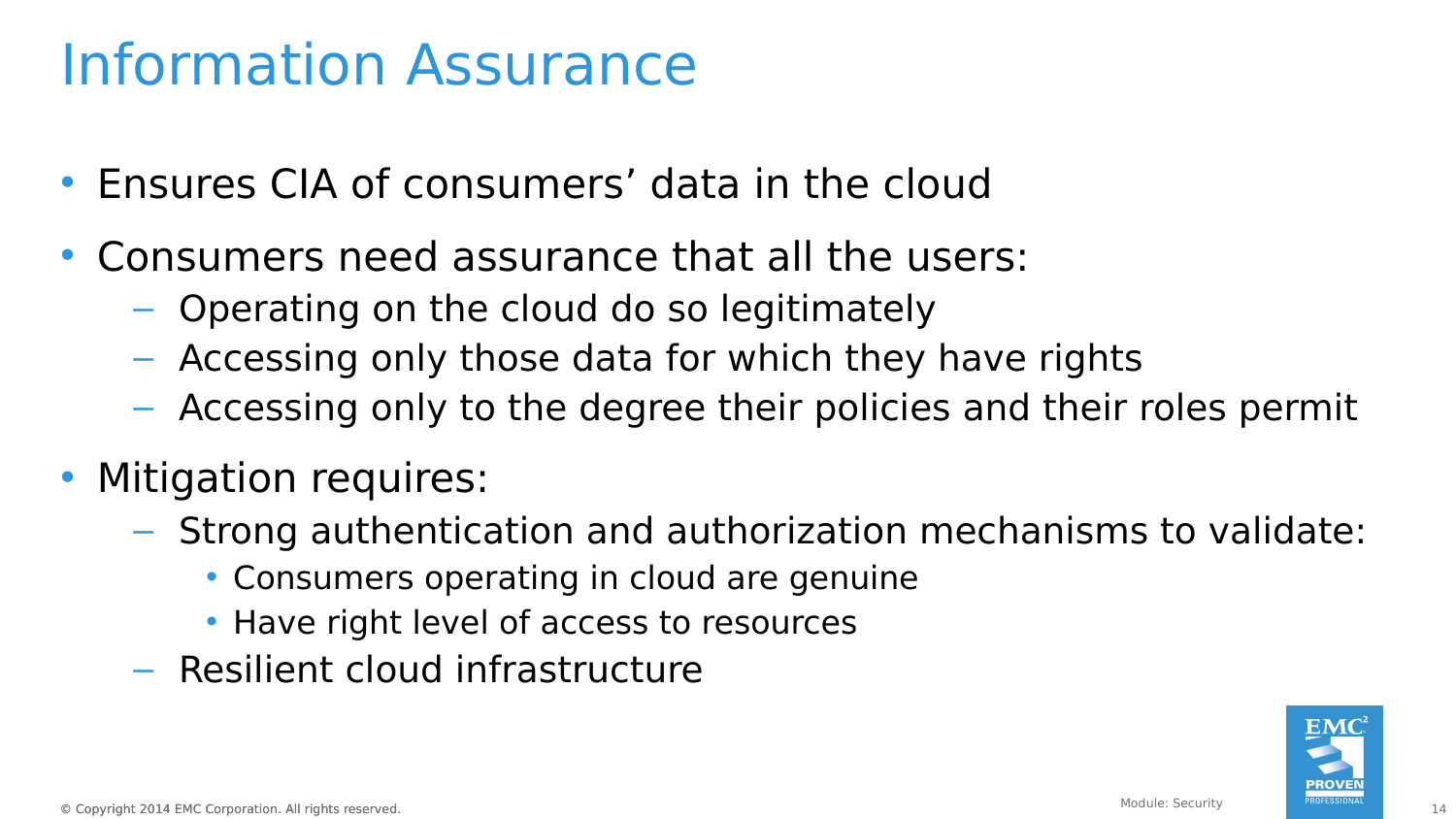

# Information Assurance
Ensures CIA of consumers’ data in the cloud
Consumers need assurance that all the users:
Operating on the cloud do so legitimately
Accessing only those data for which they have rights
Accessing only to the degree their policies and their roles permit
Mitigation requires:
Strong authentication and authorization mechanisms to validate:
Consumers operating in cloud are genuine
Have right level of access to resources
Resilient cloud infrastructure
Module: Security